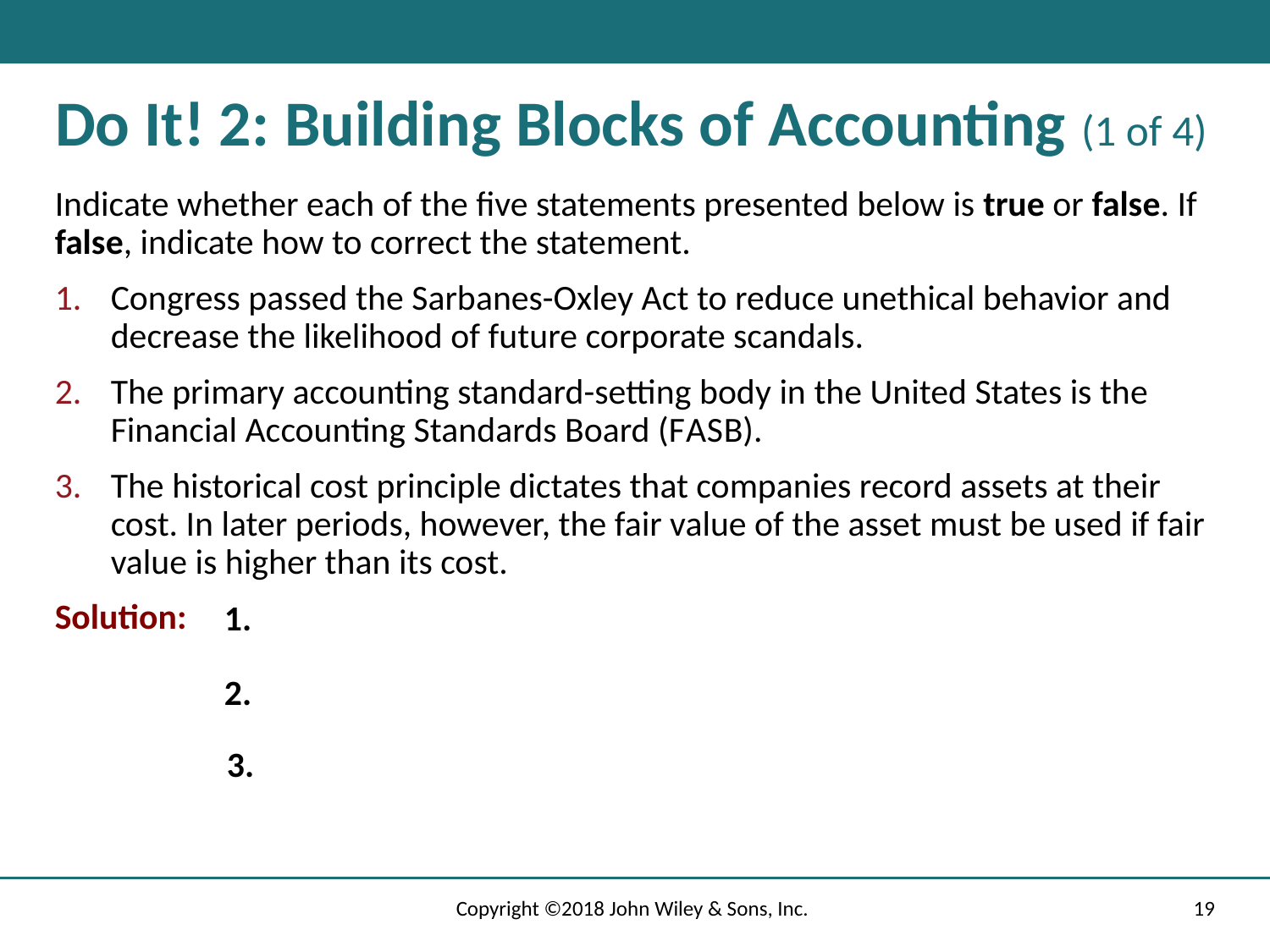

# Do It! 2: Building Blocks of Accounting (1 of 4)
Indicate whether each of the five statements presented below is true or false. If false, indicate how to correct the statement.
Congress passed the Sarbanes-Oxley Act to reduce unethical behavior and decrease the likelihood of future corporate scandals.
The primary accounting standard-setting body in the United States is the Financial Accounting Standards Board (F A S B).
The historical cost principle dictates that companies record assets at their cost. In later periods, however, the fair value of the asset must be used if fair value is higher than its cost.
Solution:
1.
2.
3.
Copyright ©2018 John Wiley & Sons, Inc.
19